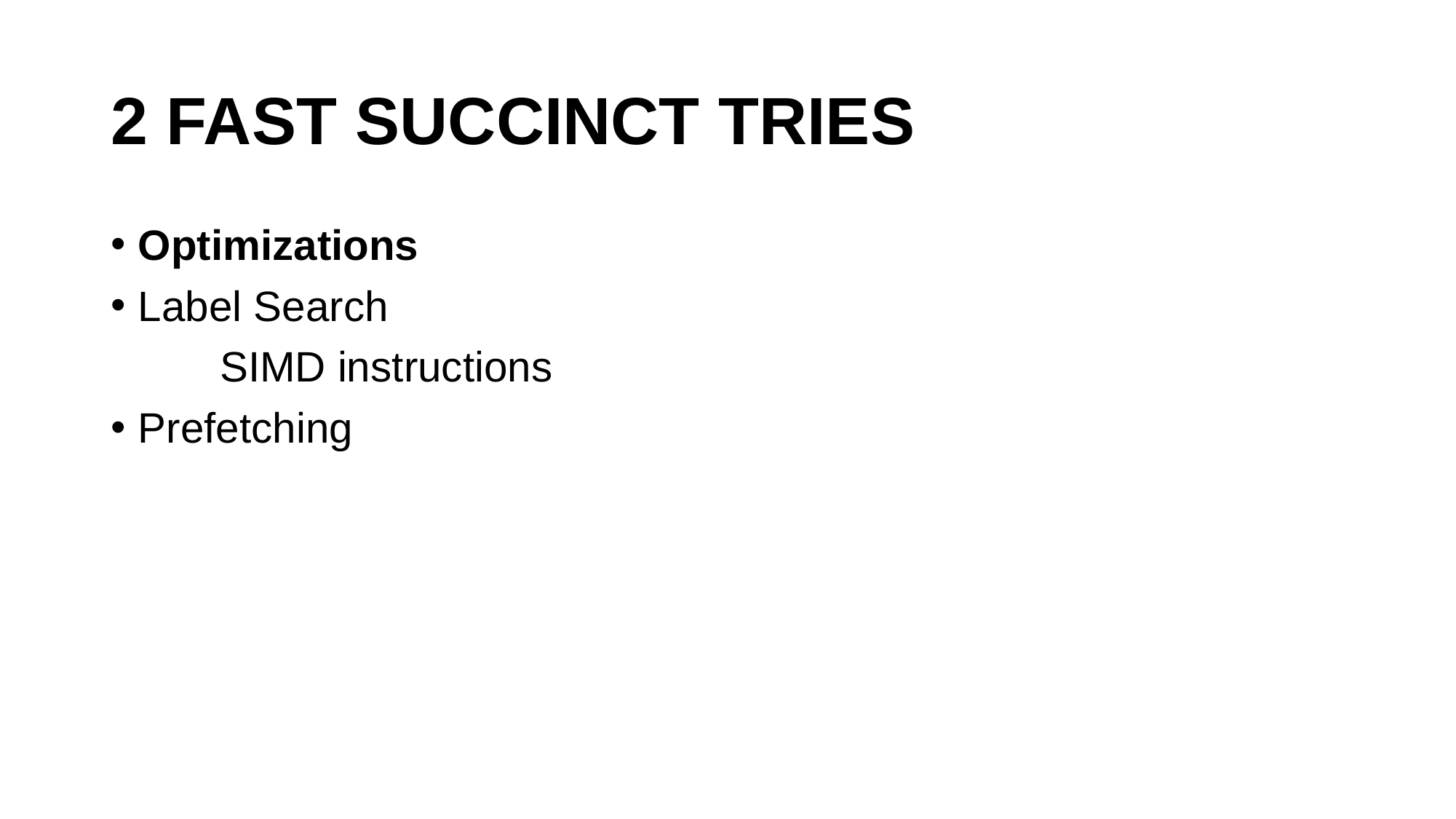

# 2 FAST SUCCINCT TRIES
Optimizations
Label Search
	SIMD instructions
Prefetching